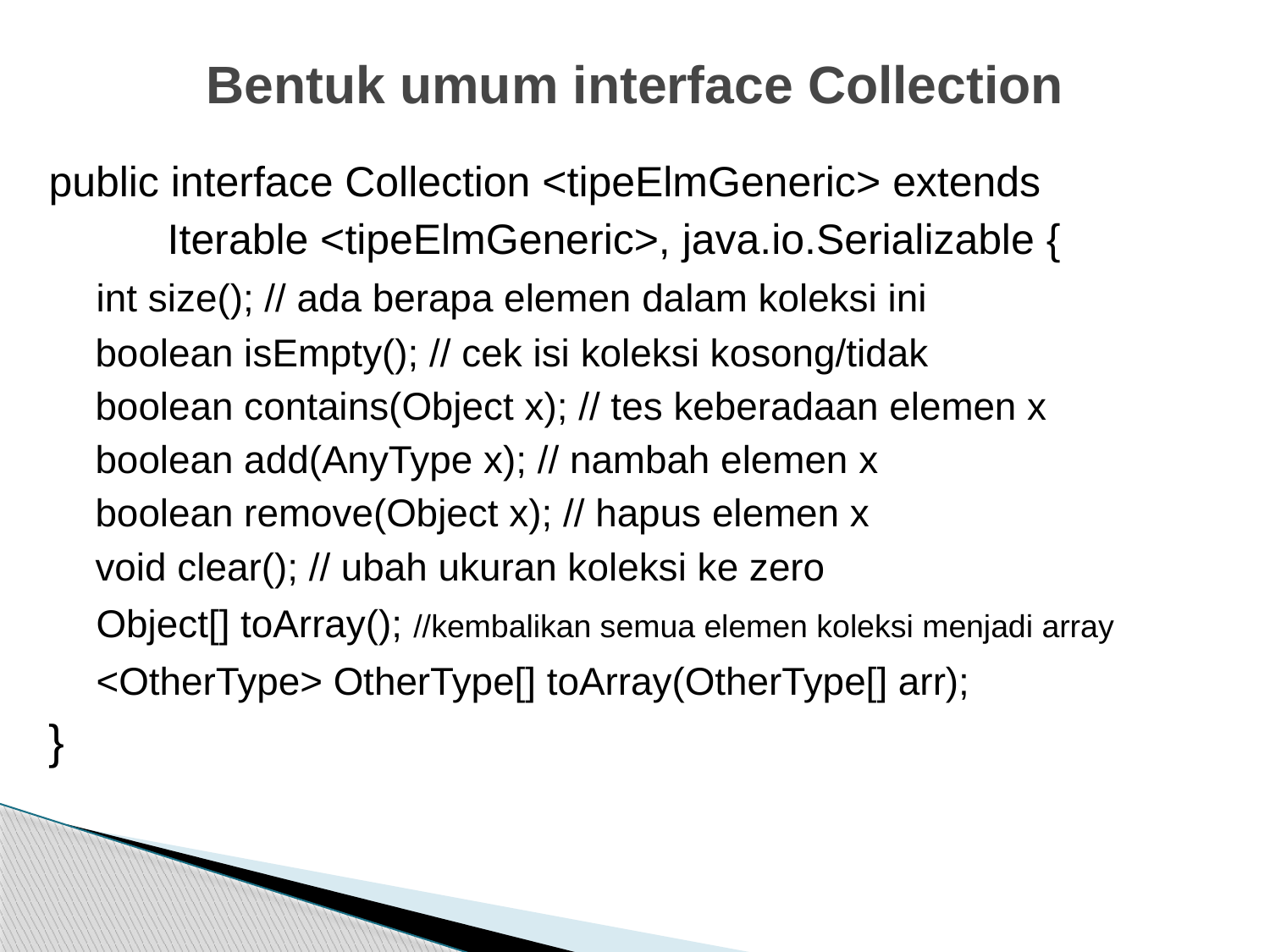

# Bentuk umum interface Collection
public interface Collection <tipeElmGeneric> extends
          Iterable <tipeElmGeneric>, java.io.Serializable {
	 int size(); // ada berapa elemen dalam koleksi ini
  	 boolean isEmpty(); // cek isi koleksi kosong/tidak
  	 boolean contains(Object x); // tes keberadaan elemen x
  	 boolean add(AnyType x); // nambah elemen x
  	 boolean remove(Object x); // hapus elemen x
  	 void clear(); // ubah ukuran koleksi ke zero
  	 Object[] toArray(); //kembalikan semua elemen koleksi menjadi array
  	 <OtherType> OtherType[] toArray(OtherType[] arr);
}